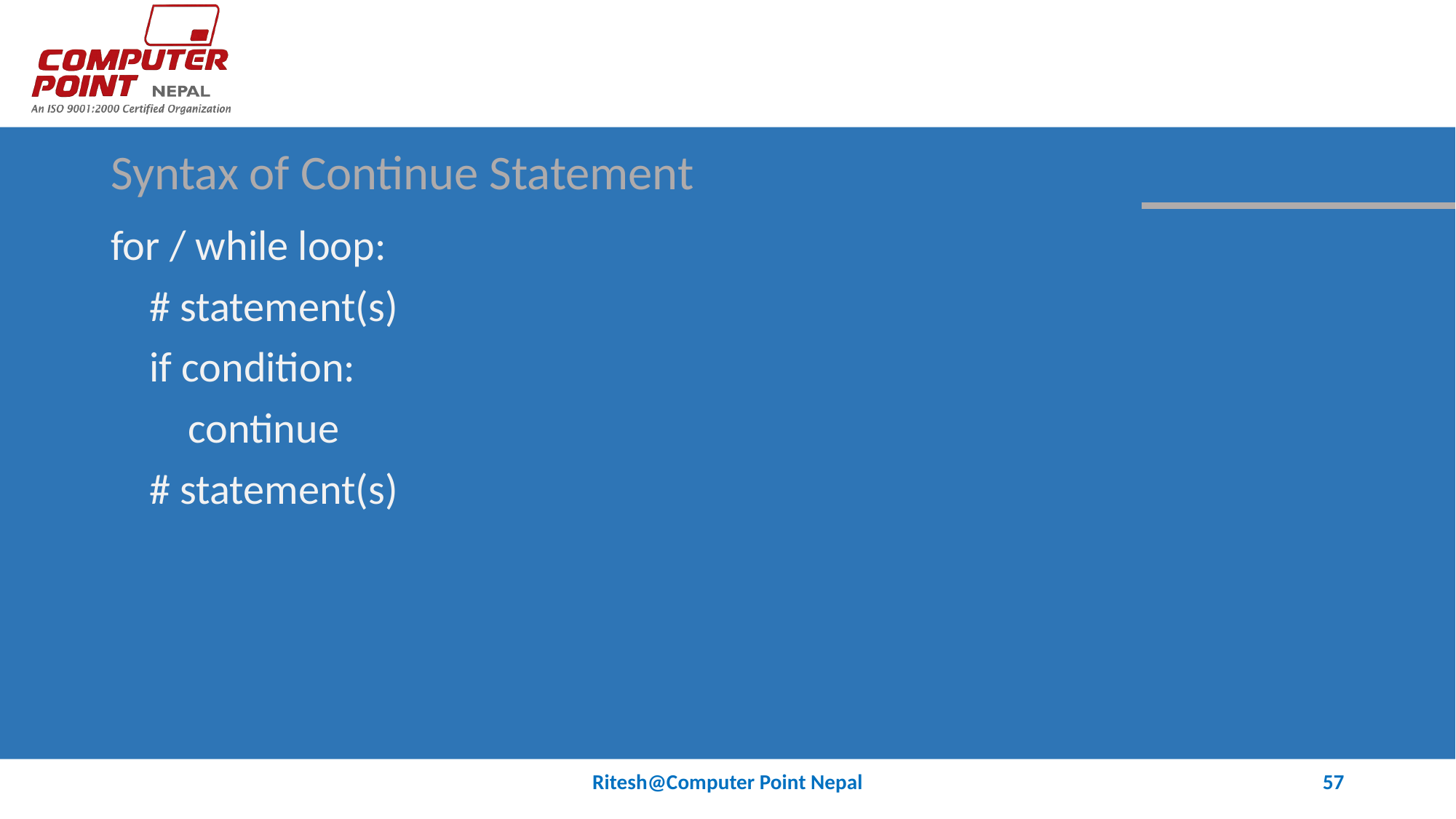

# Syntax of Continue Statement
for / while loop:
    # statement(s)
    if condition:
        continue
    # statement(s)

Ritesh@Computer Point Nepal

57